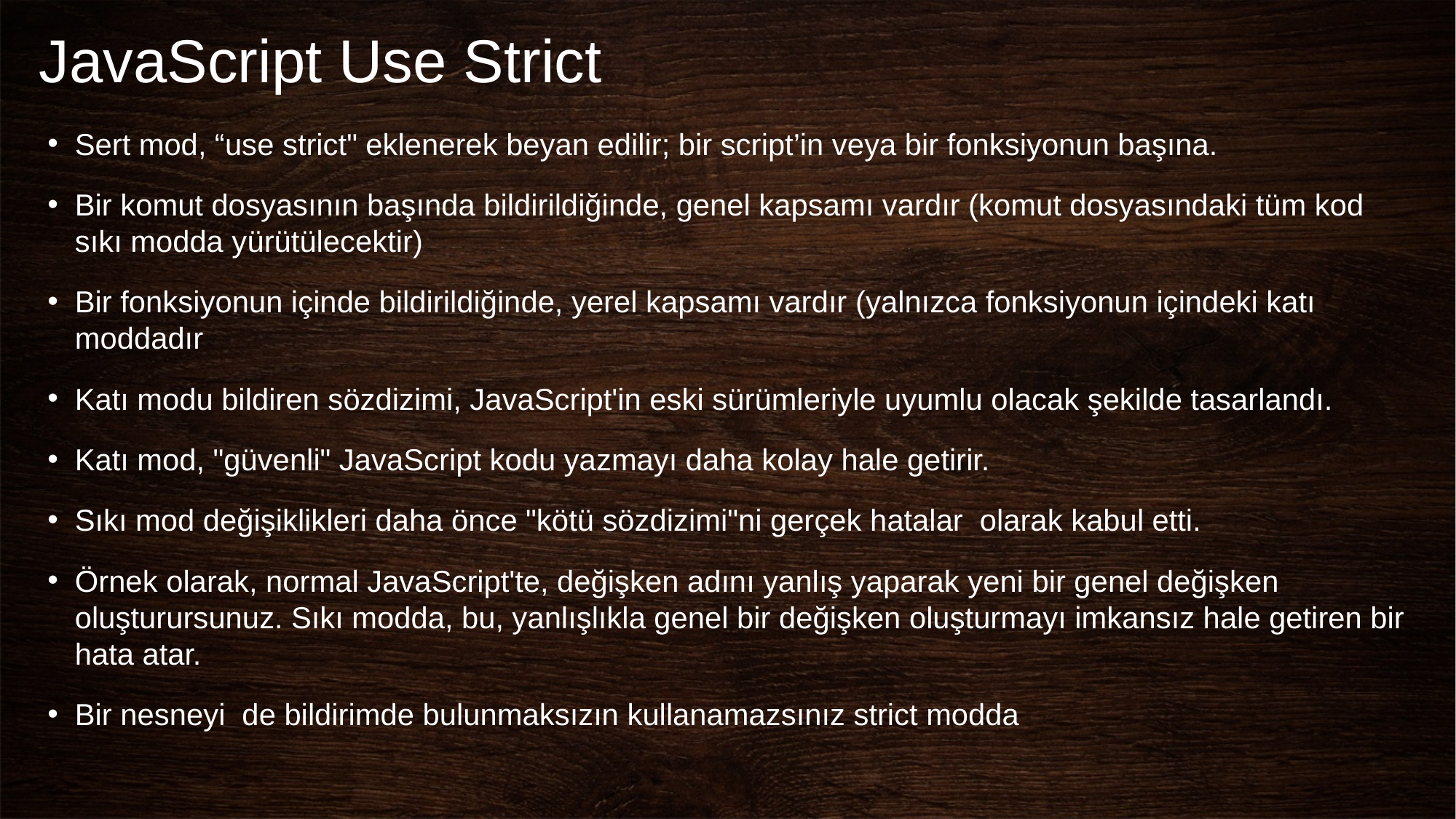

# JavaScript Use Strict
Sert mod, “use strict" eklenerek beyan edilir; bir script’in veya bir fonksiyonun başına.
Bir komut dosyasının başında bildirildiğinde, genel kapsamı vardır (komut dosyasındaki tüm kod sıkı modda yürütülecektir)
Bir fonksiyonun içinde bildirildiğinde, yerel kapsamı vardır (yalnızca fonksiyonun içindeki katı moddadır
Katı modu bildiren sözdizimi, JavaScript'in eski sürümleriyle uyumlu olacak şekilde tasarlandı.
Katı mod, "güvenli" JavaScript kodu yazmayı daha kolay hale getirir.
Sıkı mod değişiklikleri daha önce "kötü sözdizimi"ni gerçek hatalar  olarak kabul etti.
Örnek olarak, normal JavaScript'te, değişken adını yanlış yaparak yeni bir genel değişken oluşturursunuz. Sıkı modda, bu, yanlışlıkla genel bir değişken oluşturmayı imkansız hale getiren bir hata atar.
Bir nesneyi  de bildirimde bulunmaksızın kullanamazsınız strict modda